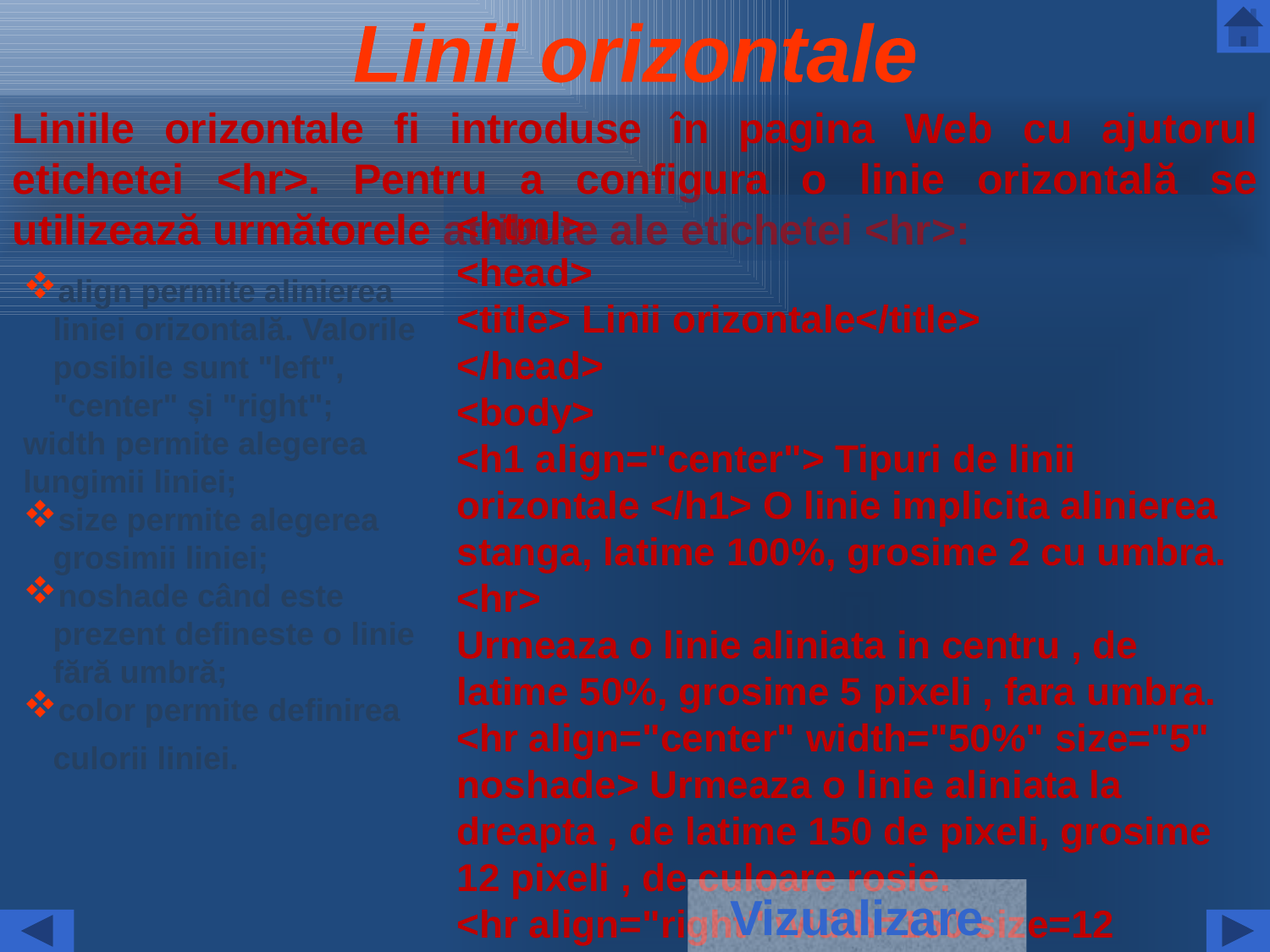

Linii orizontale
Liniile orizontale fi introduse în pagina Web cu ajutorul etichetei <hr>. Pentru a configura o linie orizontală se utilizează următorele atribute ale etichetei <hr>:
<html>
<head>
<title> Linii orizontale</title>
</head>
<body>
<h1 align="center"> Tipuri de linii orizontale </h1> O linie implicita alinierea stanga, latime 100%, grosime 2 cu umbra.
<hr>
Urmeaza o linie aliniata in centru , de latime 50%, grosime 5 pixeli , fara umbra.
<hr align="center" width="50%" size="5" noshade> Urmeaza o linie aliniata la dreapta , de latime 150 de pixeli, grosime 12 pixeli , de culoare rosie.
<hr align="right" width=150 size=12 color="red">
</body>
</html>
align permite alinierea liniei orizontală. Valorile posibile sunt "left", "center" și "right";
width permite alegerea lungimii liniei;
size permite alegerea grosimii liniei;
noshade când este prezent defineste o linie fără umbră;
color permite definirea culorii liniei.
Vizualizare pagină